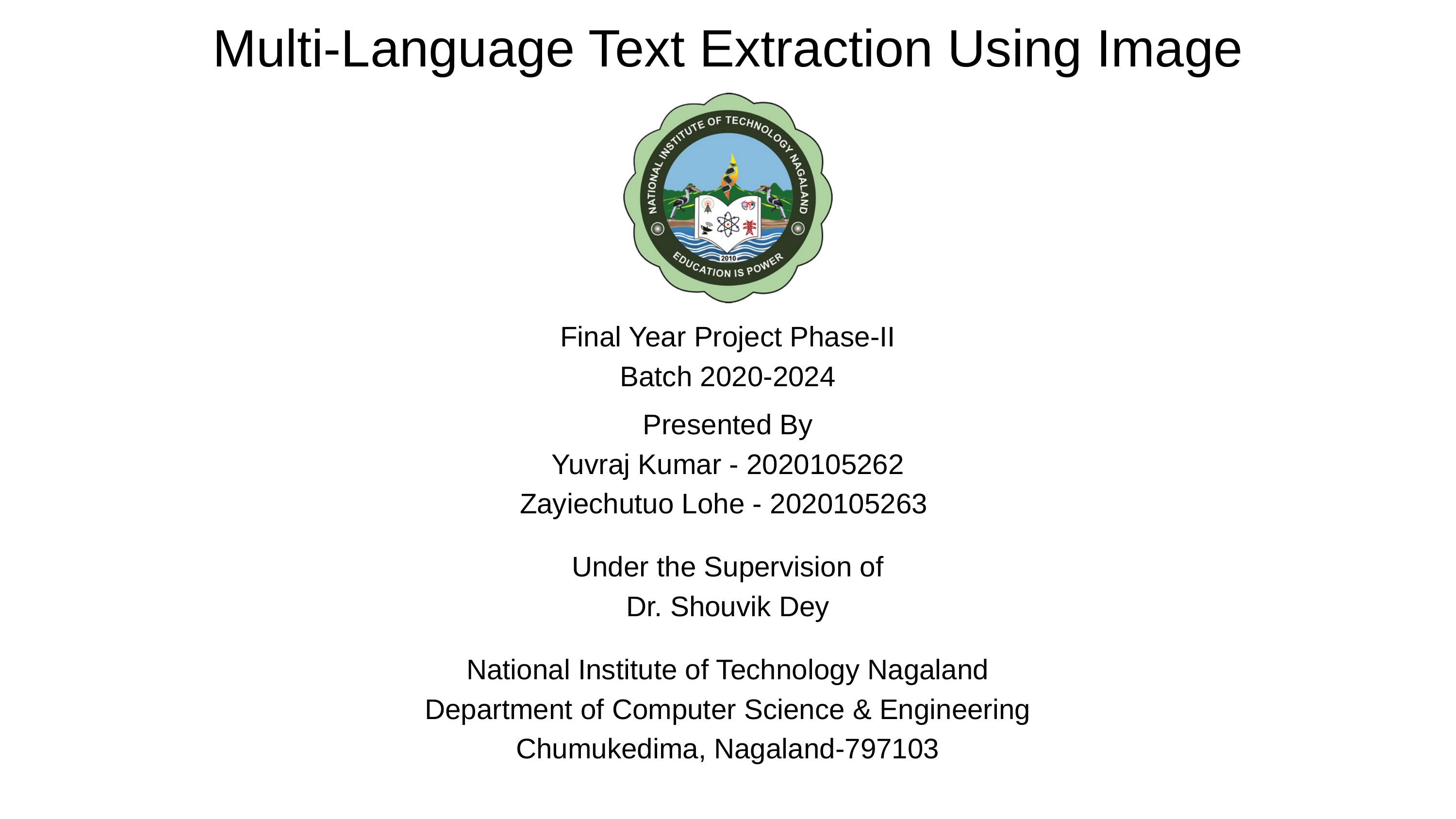

Multi-Language Text Extraction Using Image

Final Year Project Phase-II
Batch 2020-2024
Presented By
Yuvraj Kumar - 2020105262
Zayiechutuo Lohe - 2020105263
Under the Supervision of
Dr. Shouvik Dey
National Institute of Technology Nagaland
Department of Computer Science & Engineering
Chumukedima, Nagaland-797103